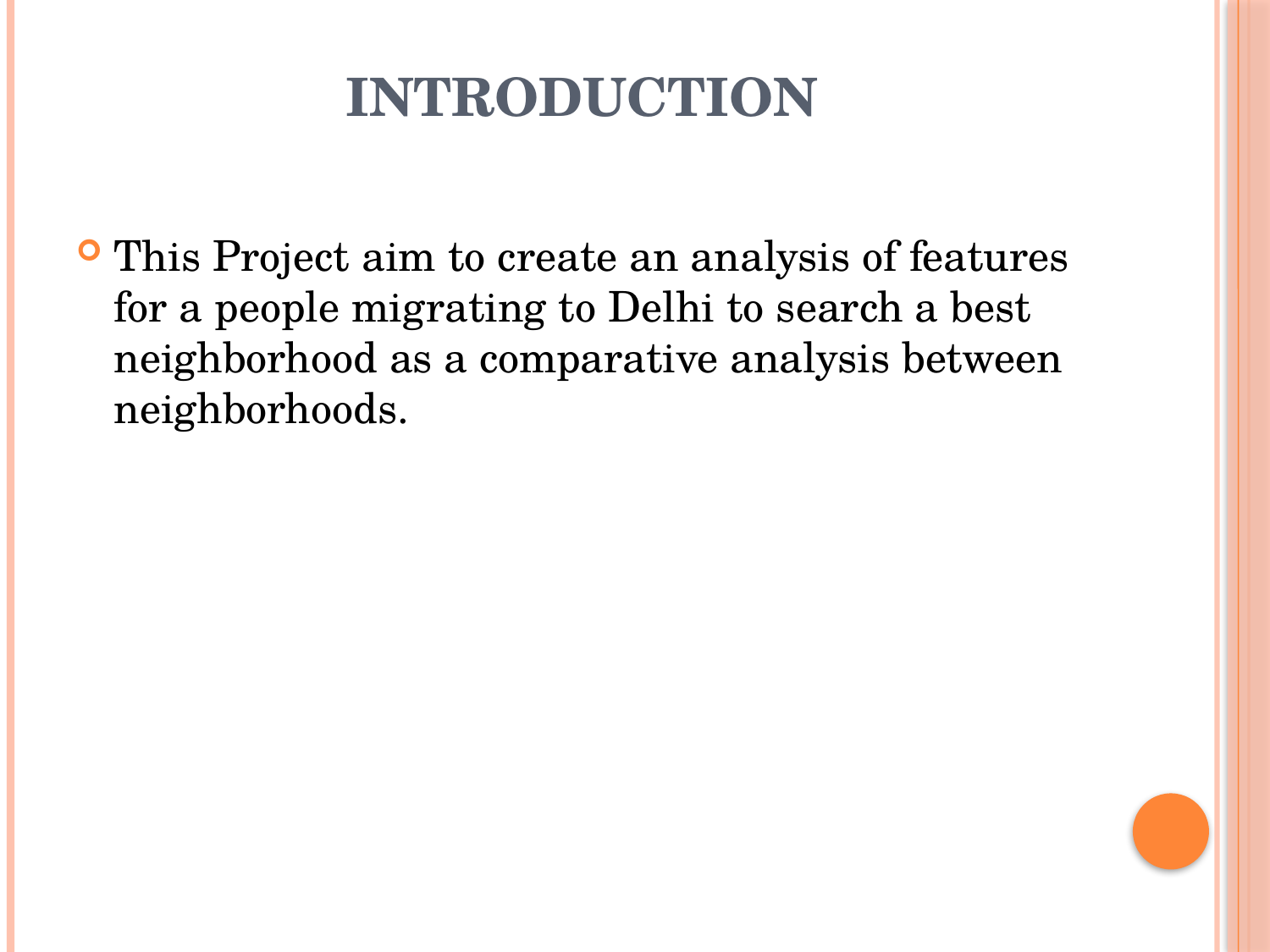

# Introduction
This Project aim to create an analysis of features for a people migrating to Delhi to search a best neighborhood as a comparative analysis between neighborhoods.